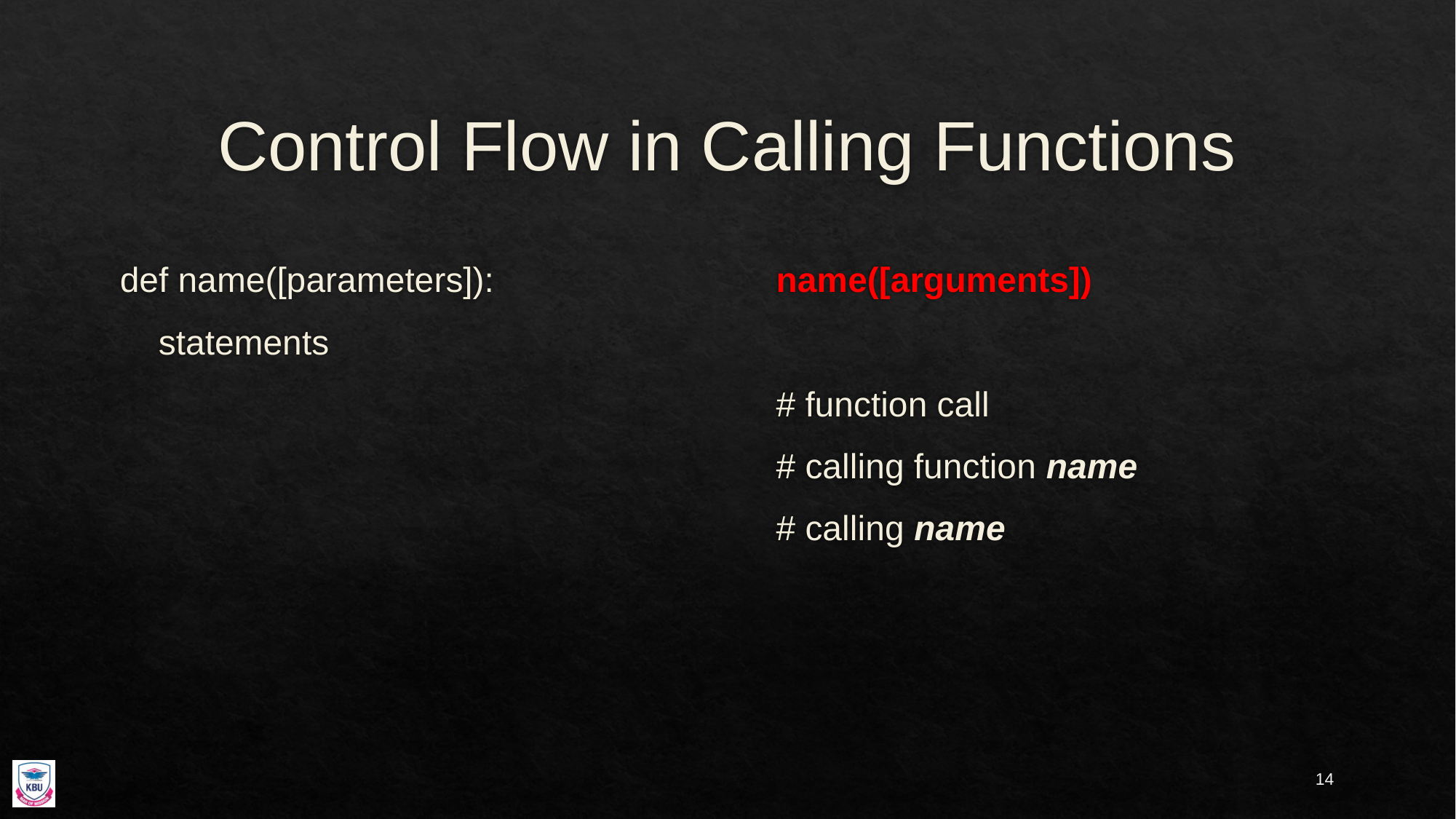

# Control Flow in Calling Functions
def name([parameters]):
    statements
name([arguments])

# function call
# calling function name
# calling name
14